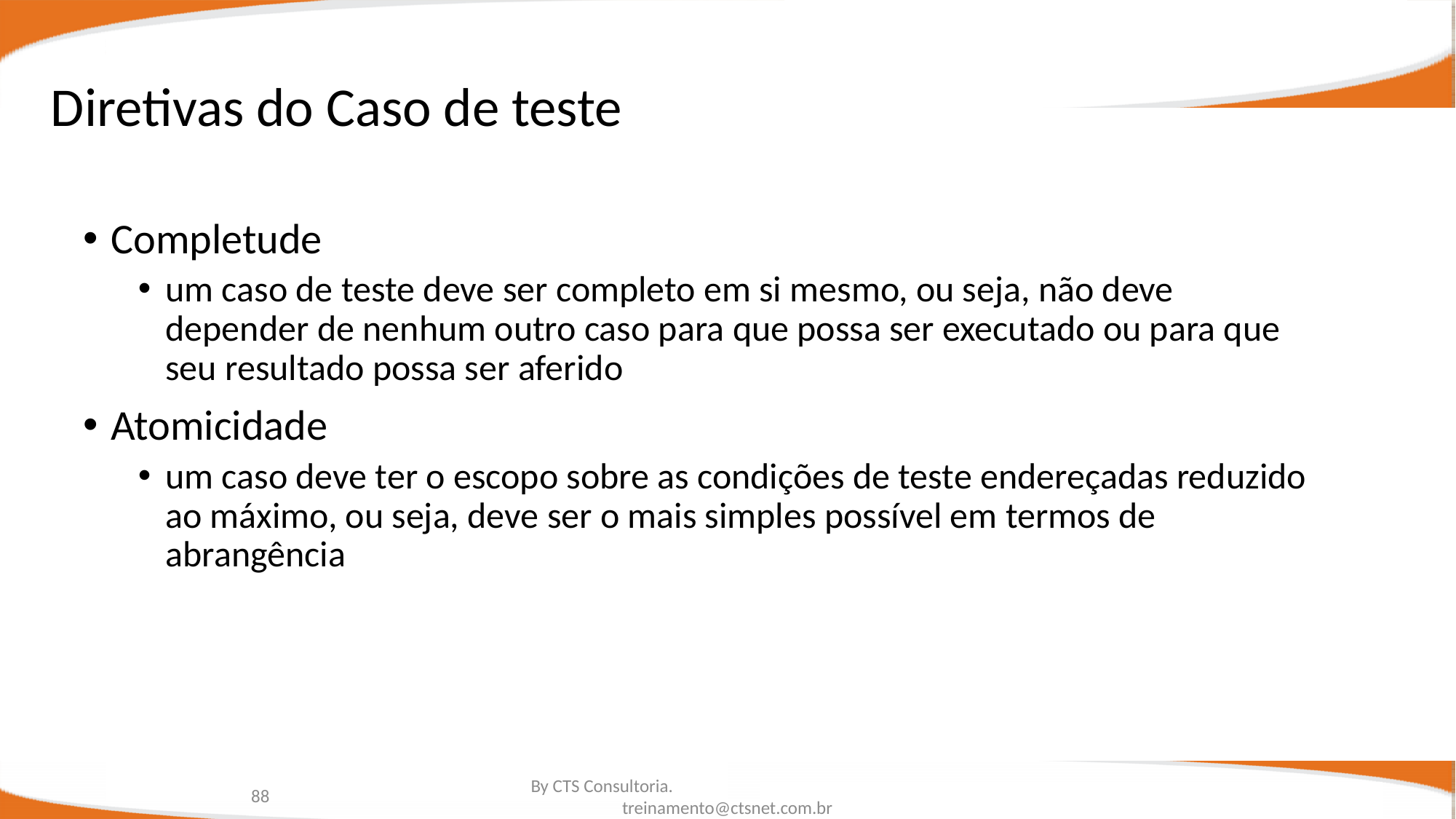

# Diretivas do Caso de teste
Completude
um caso de teste deve ser completo em si mesmo, ou seja, não deve depender de nenhum outro caso para que possa ser executado ou para que seu resultado possa ser aferido
Atomicidade
um caso deve ter o escopo sobre as condições de teste endereçadas reduzido ao máximo, ou seja, deve ser o mais simples possível em termos de abrangência
88